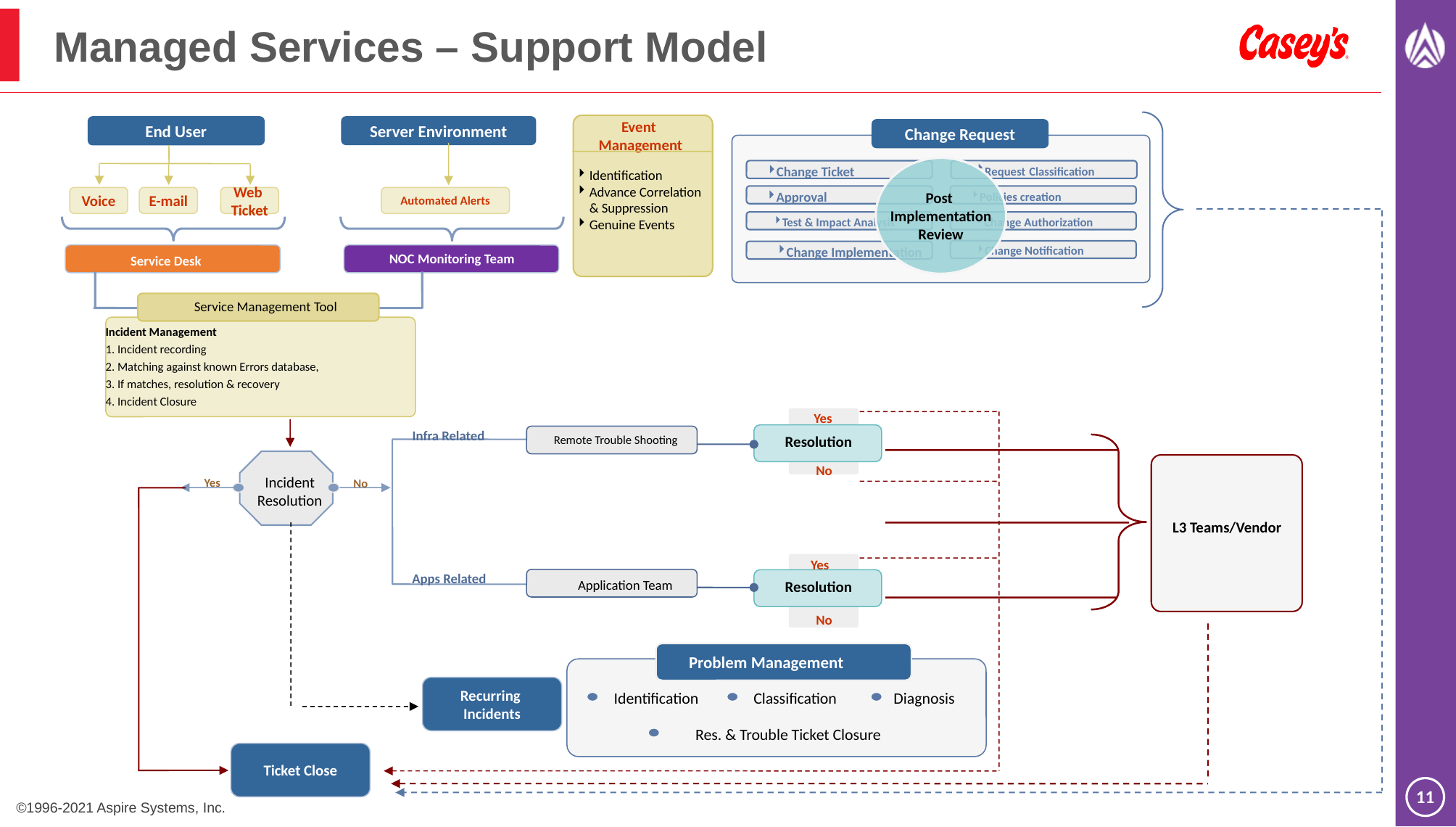

# Managed Services – Support Model
Event
Management

Identification
Advance Correlation & Suppression
Genuine Events

Voice
E-mail
Web
Ticket
Automated Alerts

End User
Server Environment
Change Request

Request Classification

Post
Implementation
Review
Change Ticket

Approval

Policies creation

Test & Impact Analysis

Change Authorization

Change Notification

Change Implementation

NOC Monitoring Team

Service Desk

Service Management Tool

Incident Management
1. Incident recording
2. Matching against known Errors database,
3. If matches, resolution & recovery
4. Incident Closure

Yes

Resolution

No
Yes

No

Resolution

Problem Management

Identification
Classification
Diagnosis

 Res. & Trouble Ticket Closure

Recurring
Incidents

Incident
Resolution
Infra Related

Remote Trouble Shooting

L3 Teams/Vendor
Yes

No

Apps Related

Application Team

Recurring
Incidents

Ticket Close